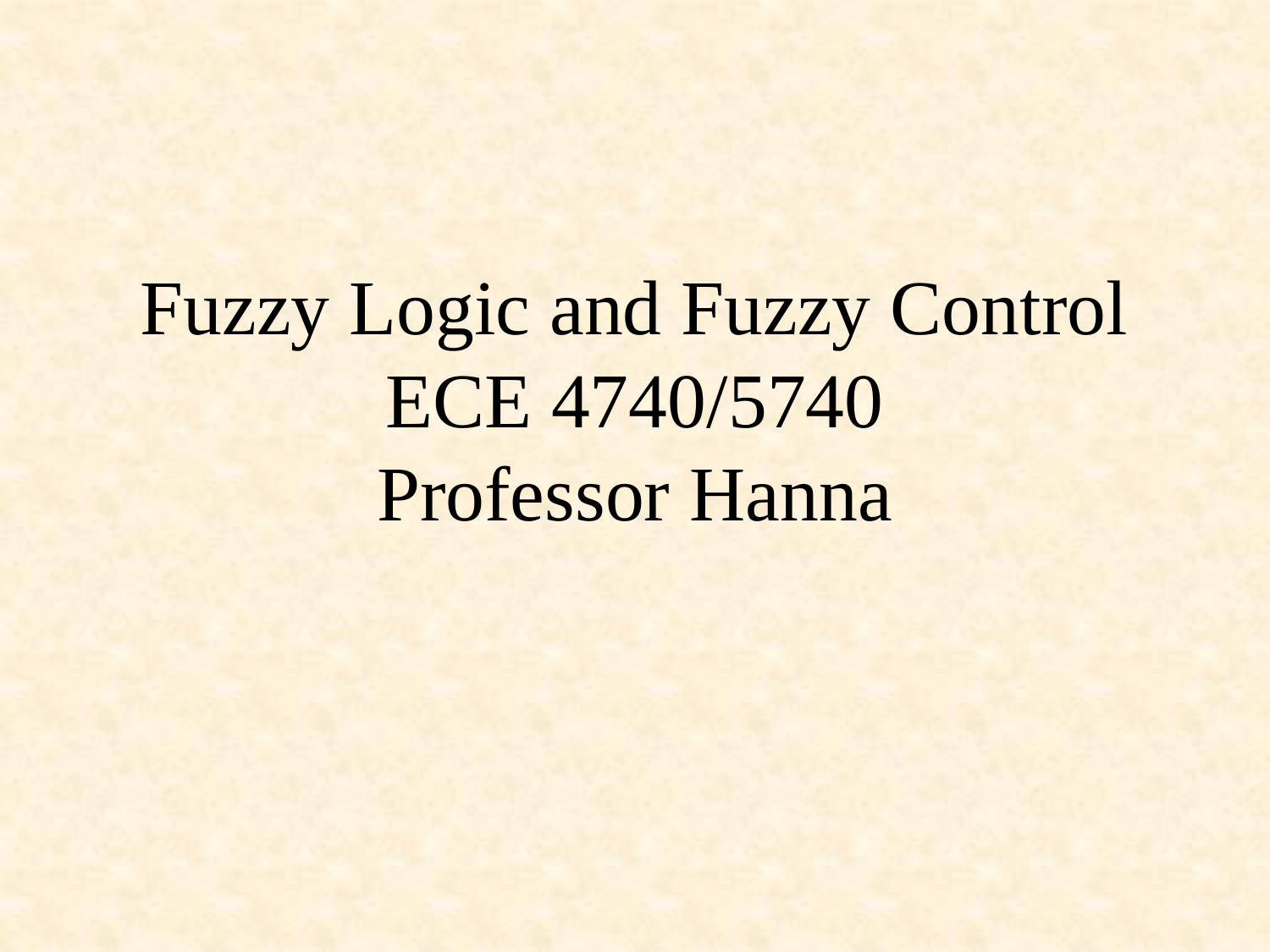

# Fuzzy Logic and Fuzzy Control ECE 4740/5740 Professor Hanna